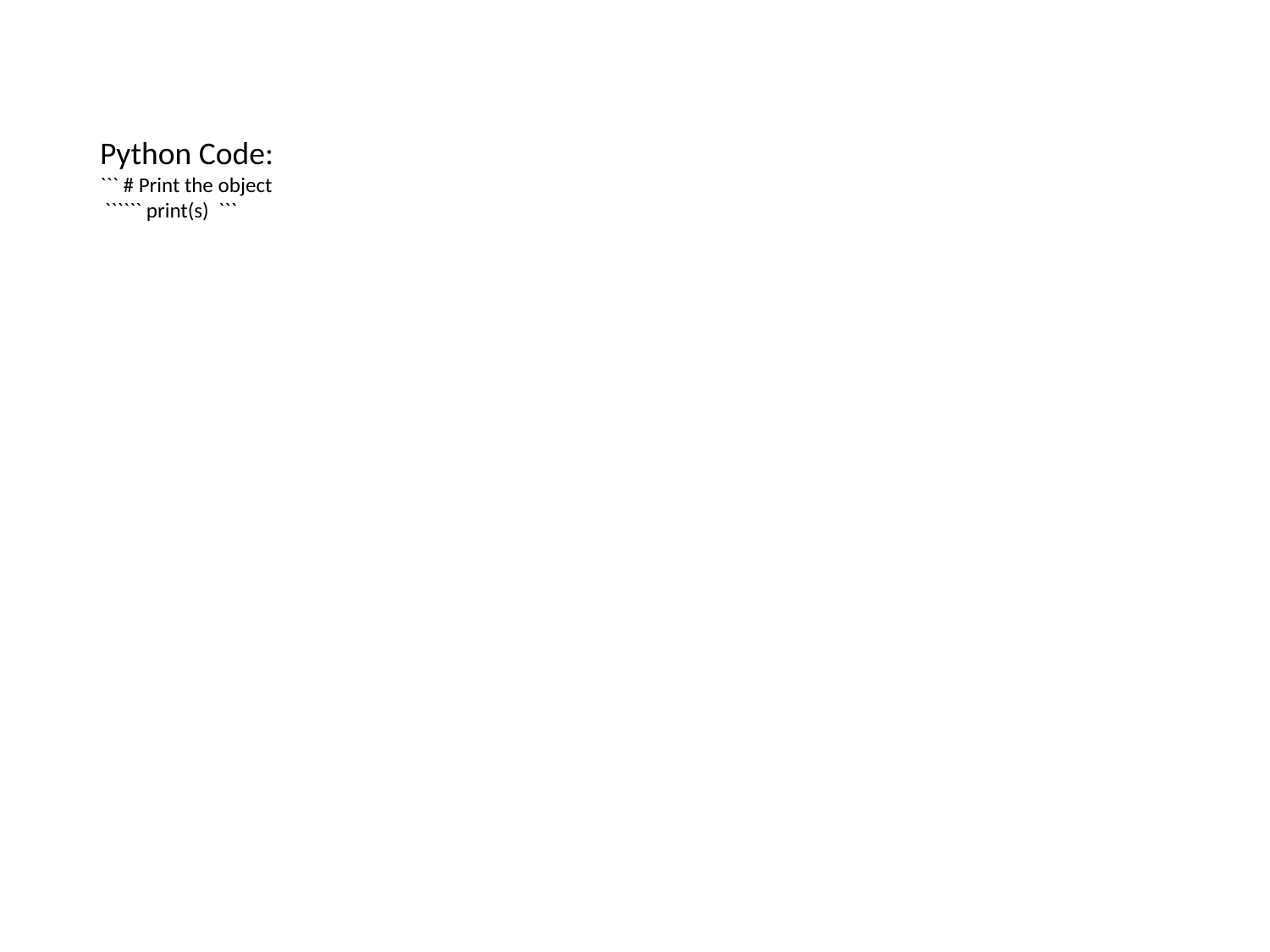

Python Code:
``` # Print the object
 `````` print(s)  ```